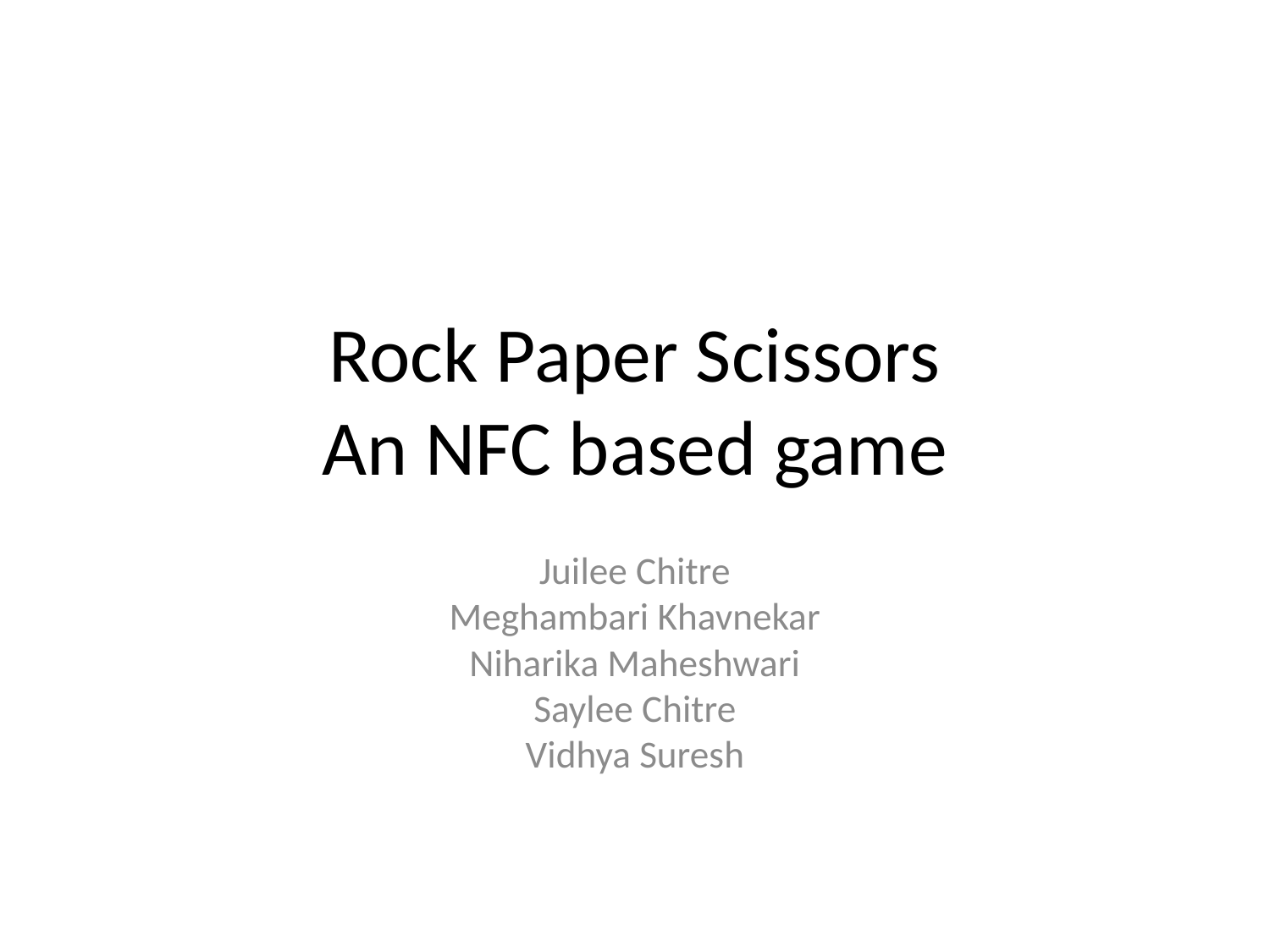

# Rock Paper Scissors An NFC based game
Juilee Chitre
Meghambari Khavnekar
Niharika Maheshwari
Saylee Chitre
Vidhya Suresh